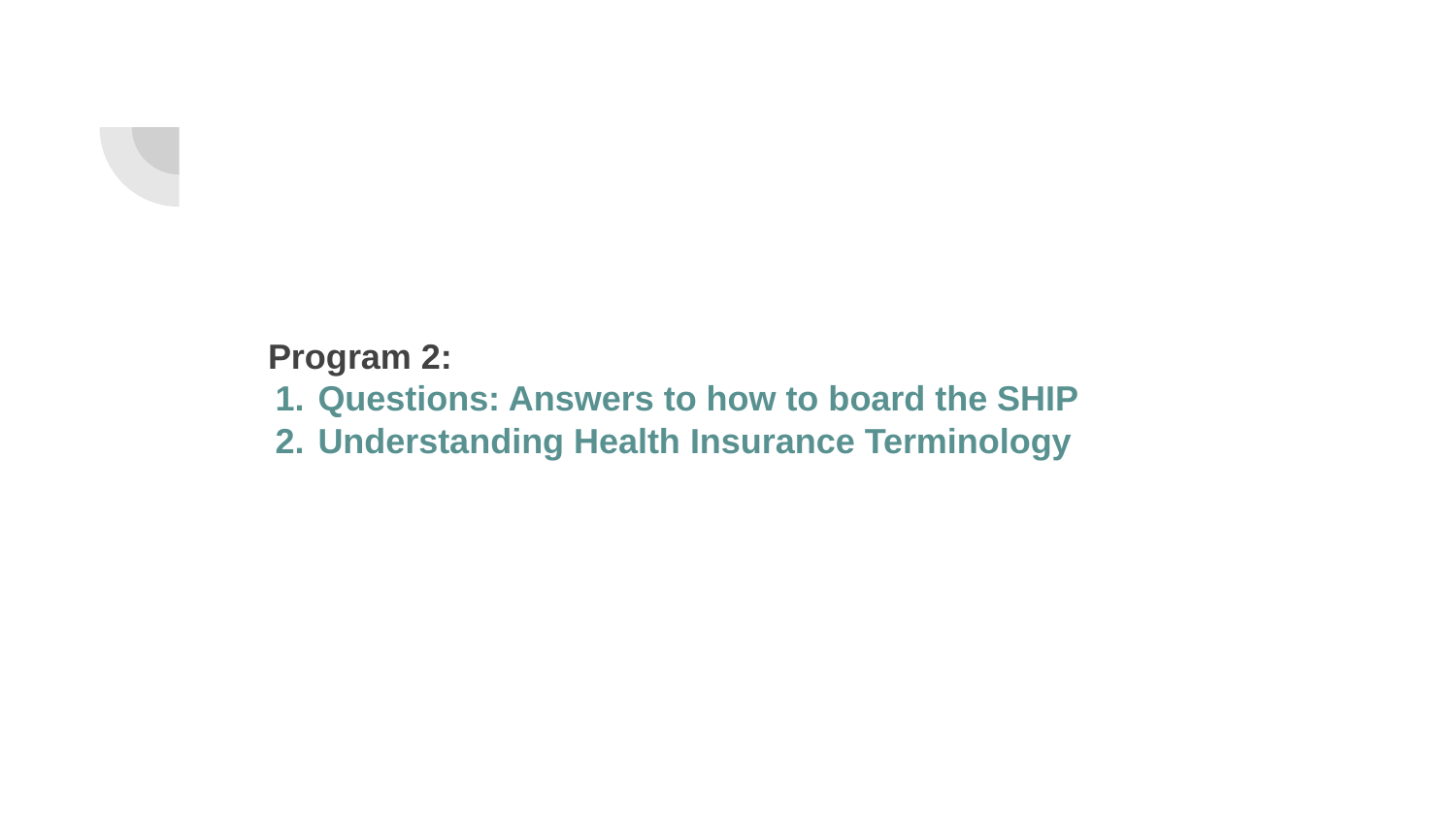

# Program 2:
Questions: Answers to how to board the SHIP
Understanding Health Insurance Terminology